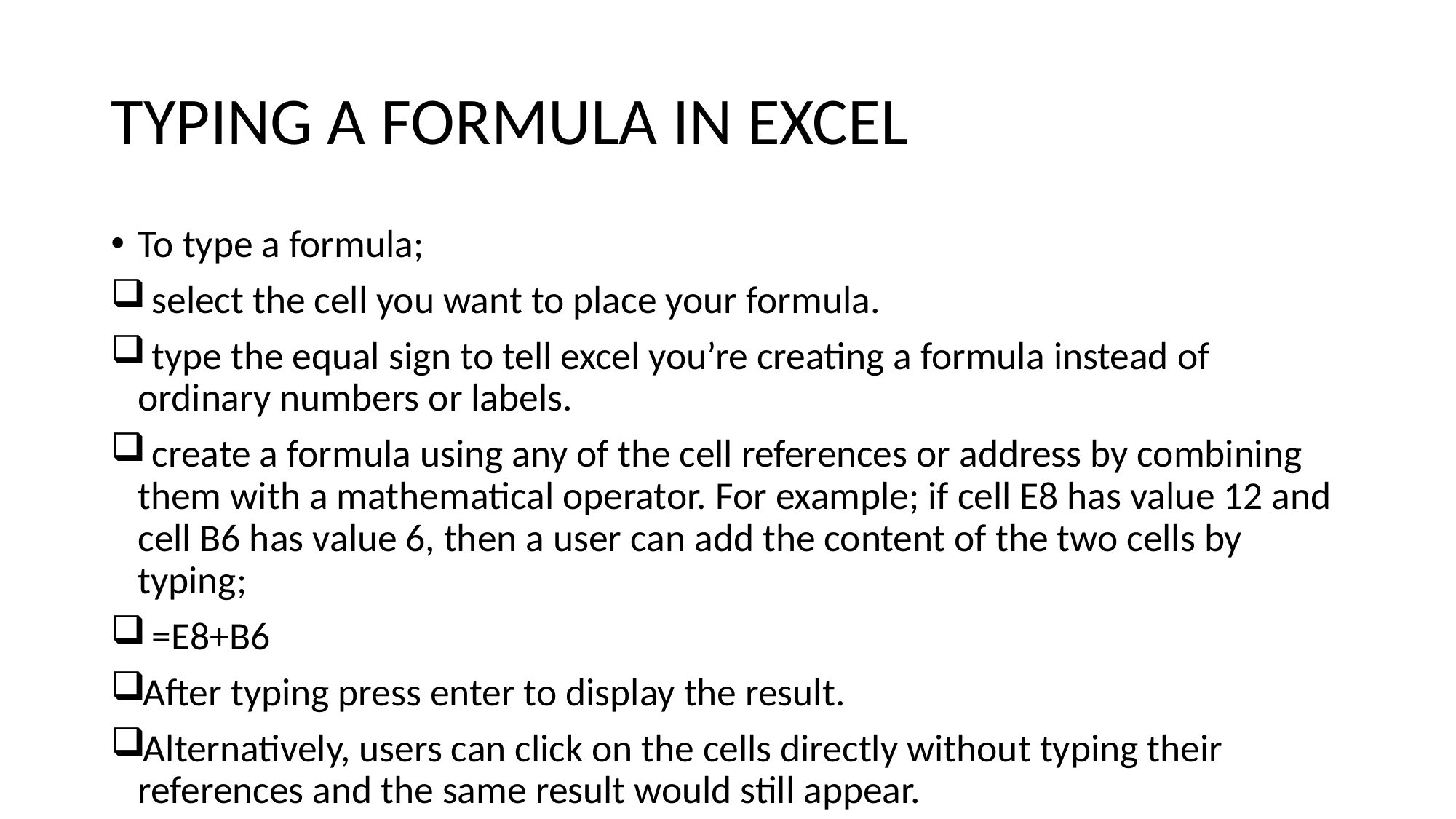

# TYPING A FORMULA IN EXCEL
To type a formula;
 select the cell you want to place your formula.
 type the equal sign to tell excel you’re creating a formula instead of ordinary numbers or labels.
 create a formula using any of the cell references or address by combining them with a mathematical operator. For example; if cell E8 has value 12 and cell B6 has value 6, then a user can add the content of the two cells by typing;
 =E8+B6
After typing press enter to display the result.
Alternatively, users can click on the cells directly without typing their references and the same result would still appear.